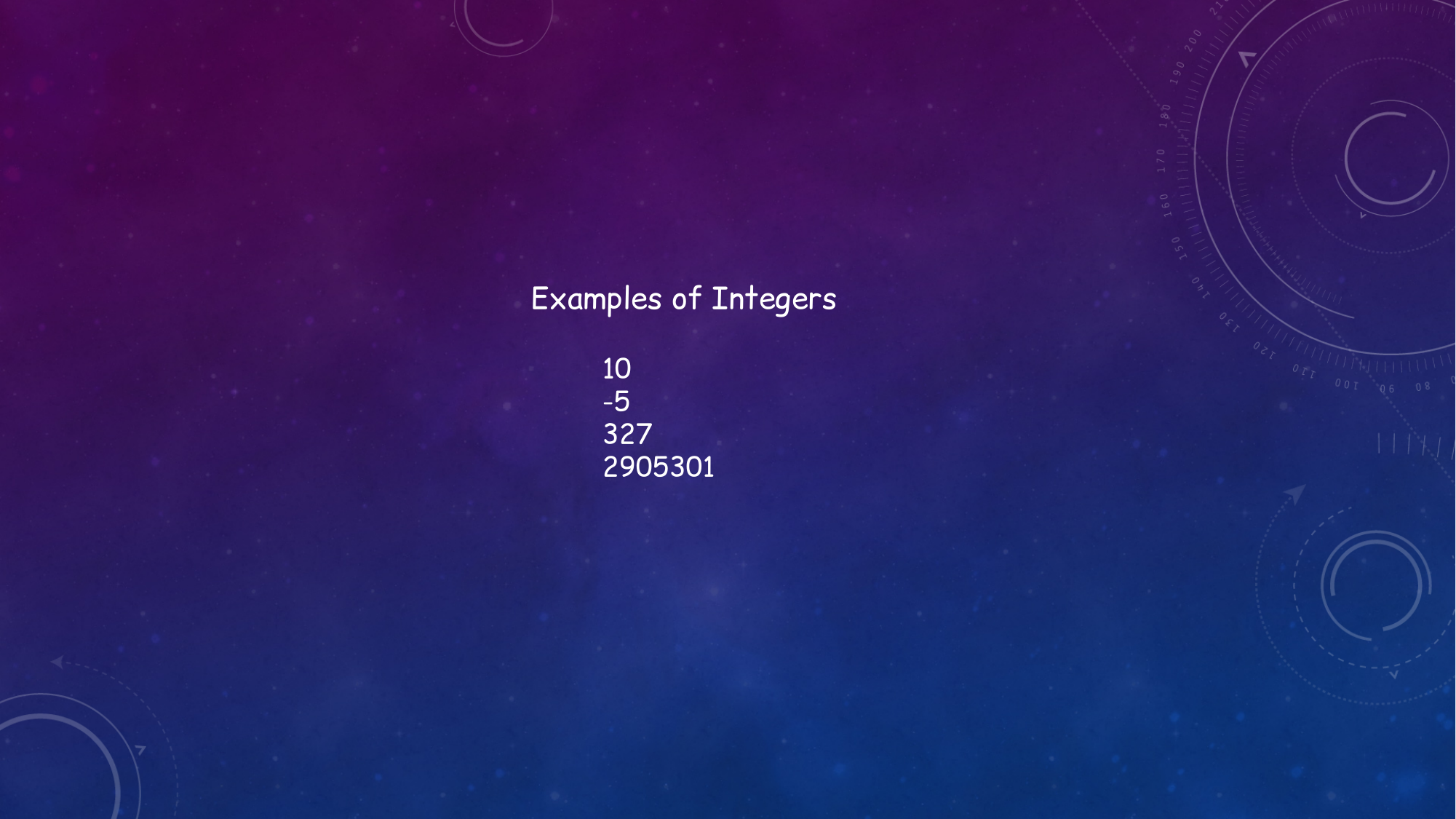

Examples of Integers
10
-5
327
2905301